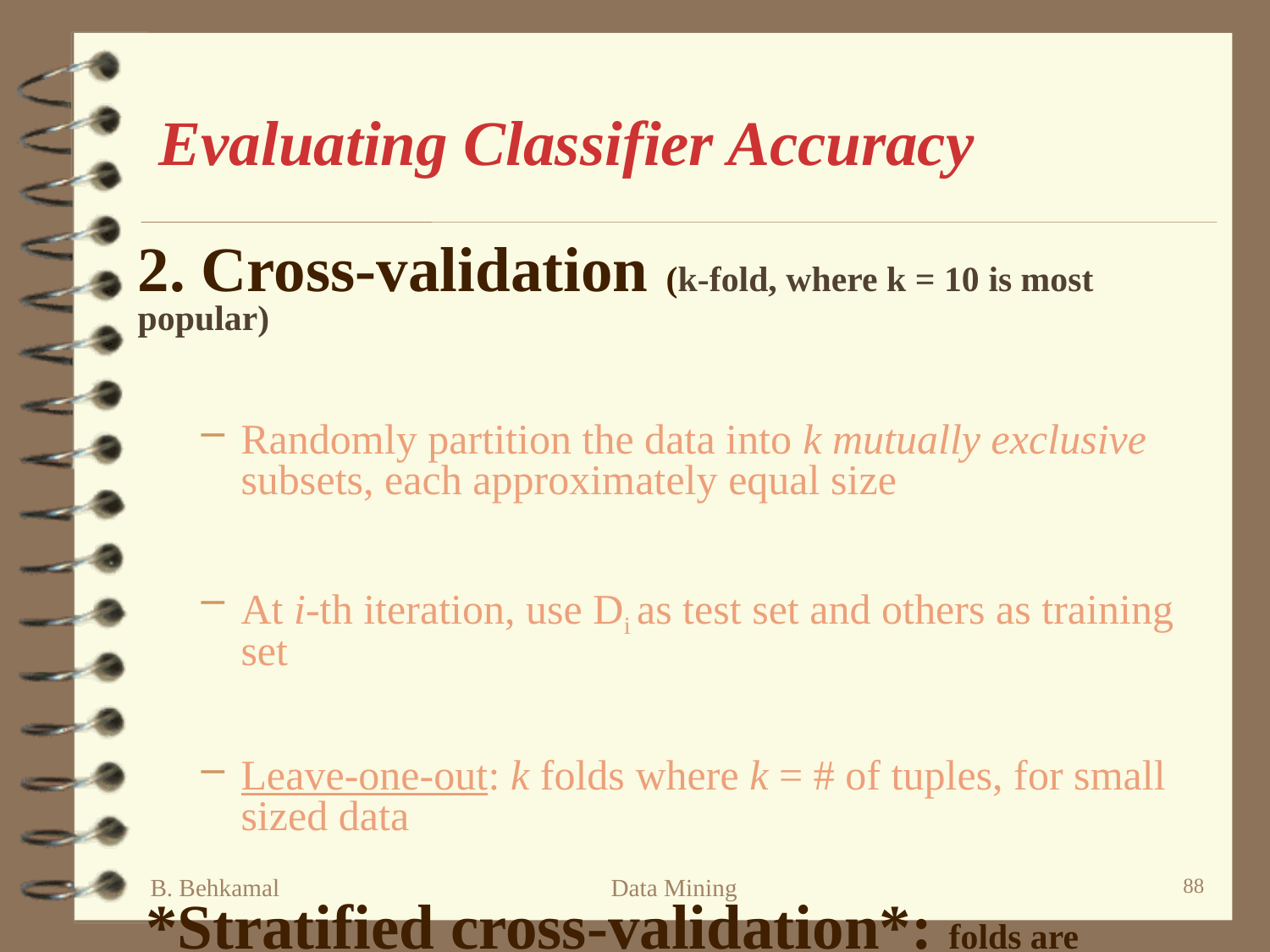

# Evaluating Classifier Accuracy
2. Cross-validation  (k-fold, where k = 10 is most popular)

Randomly partition the data into k mutually exclusive subsets, each approximately equal size

At i-th iteration, use Di as test set and others as training set

Leave-one-out: k folds where k = # of tuples, for small sized data

*Stratified cross-validation*: folds are stratified so that class dist. in each fold is approx. the same as that in the initial data
B. Behkamal
Data Mining
88